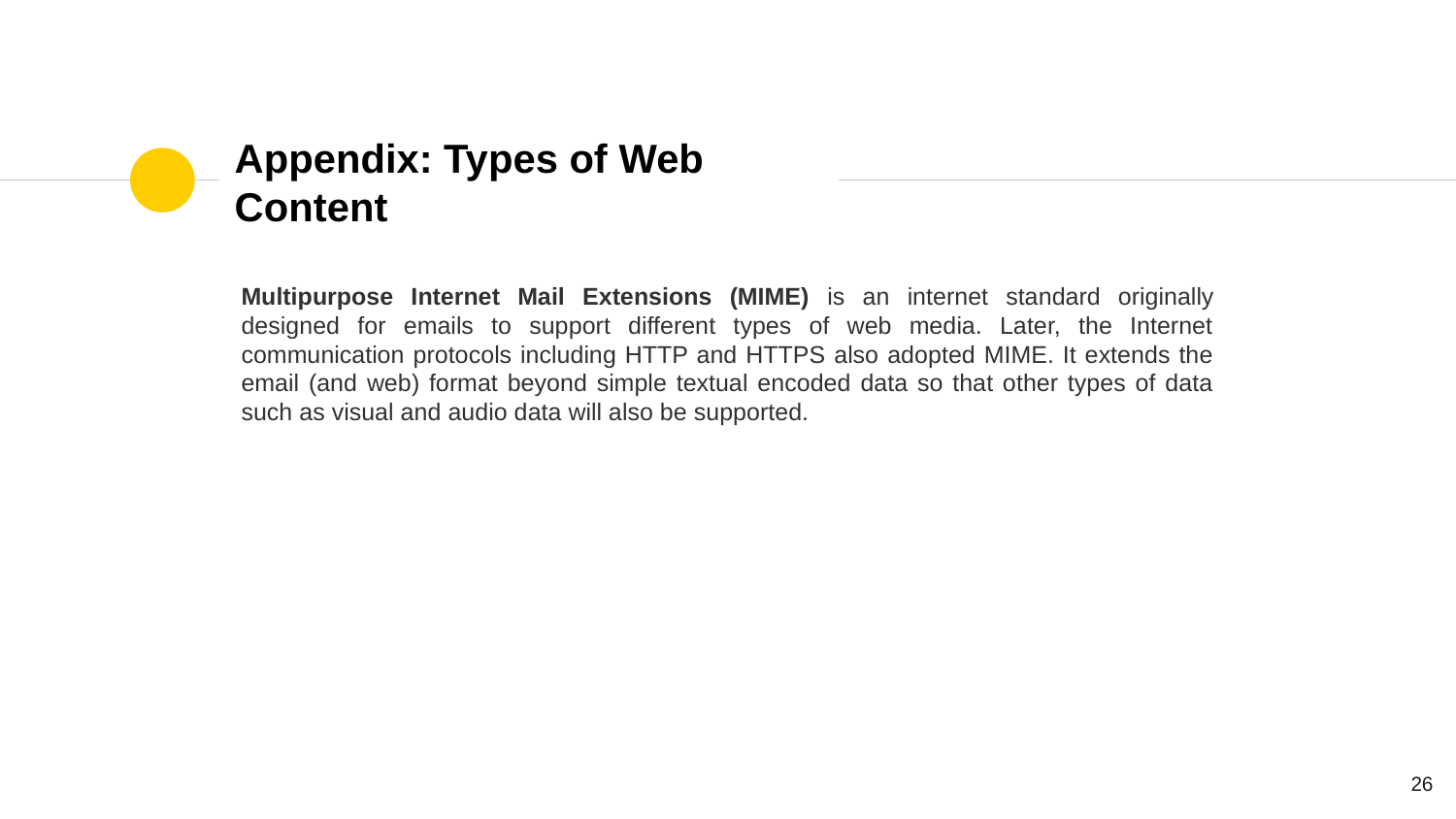

# Appendix: Types of Web Content
Multipurpose Internet Mail Extensions (MIME) is an internet standard originally designed for emails to support different types of web media. Later, the Internet communication protocols including HTTP and HTTPS also adopted MIME. It extends the email (and web) format beyond simple textual encoded data so that other types of data such as visual and audio data will also be supported.

26